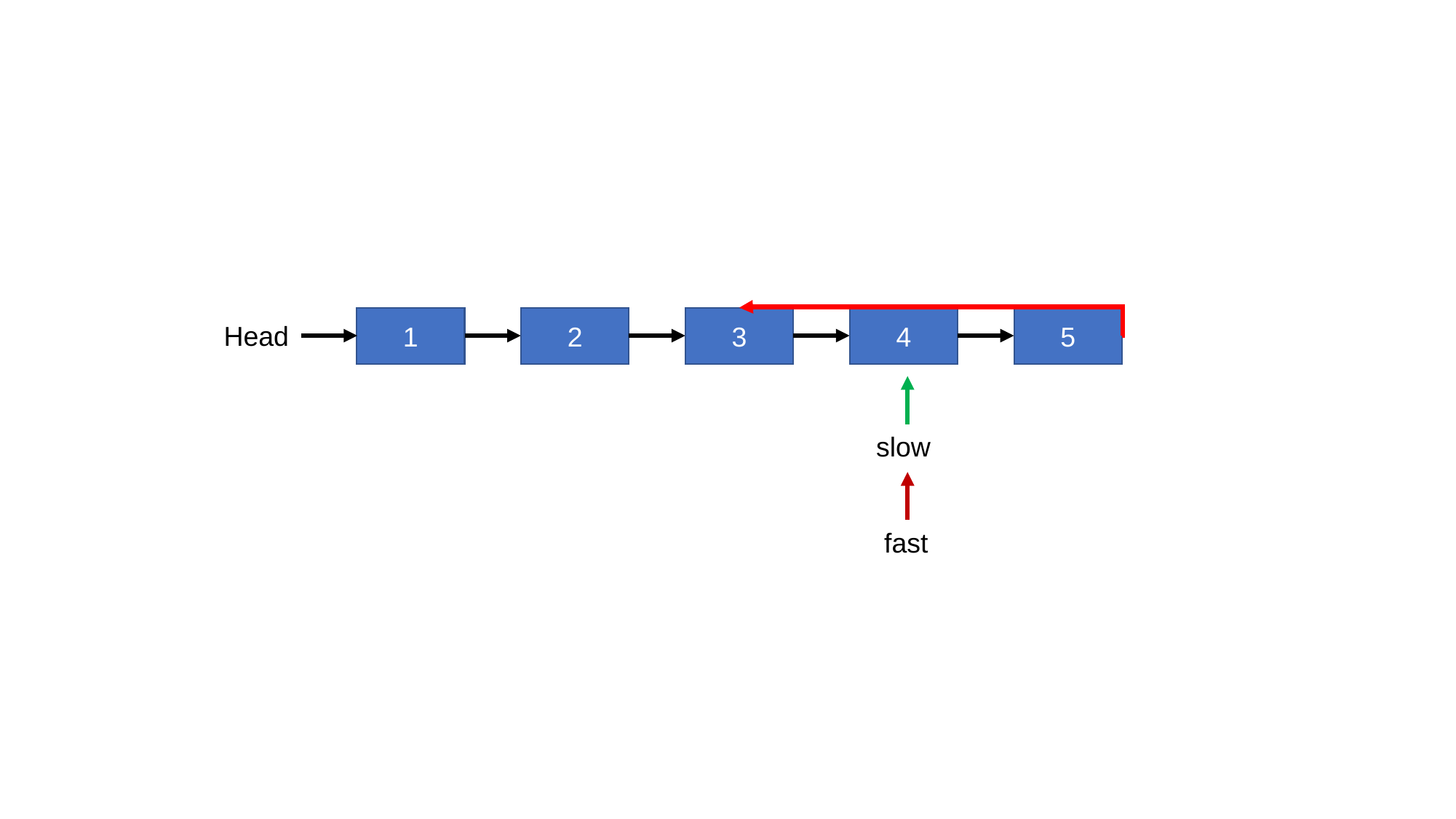

1
4
5
3
2
Head
slow
fast